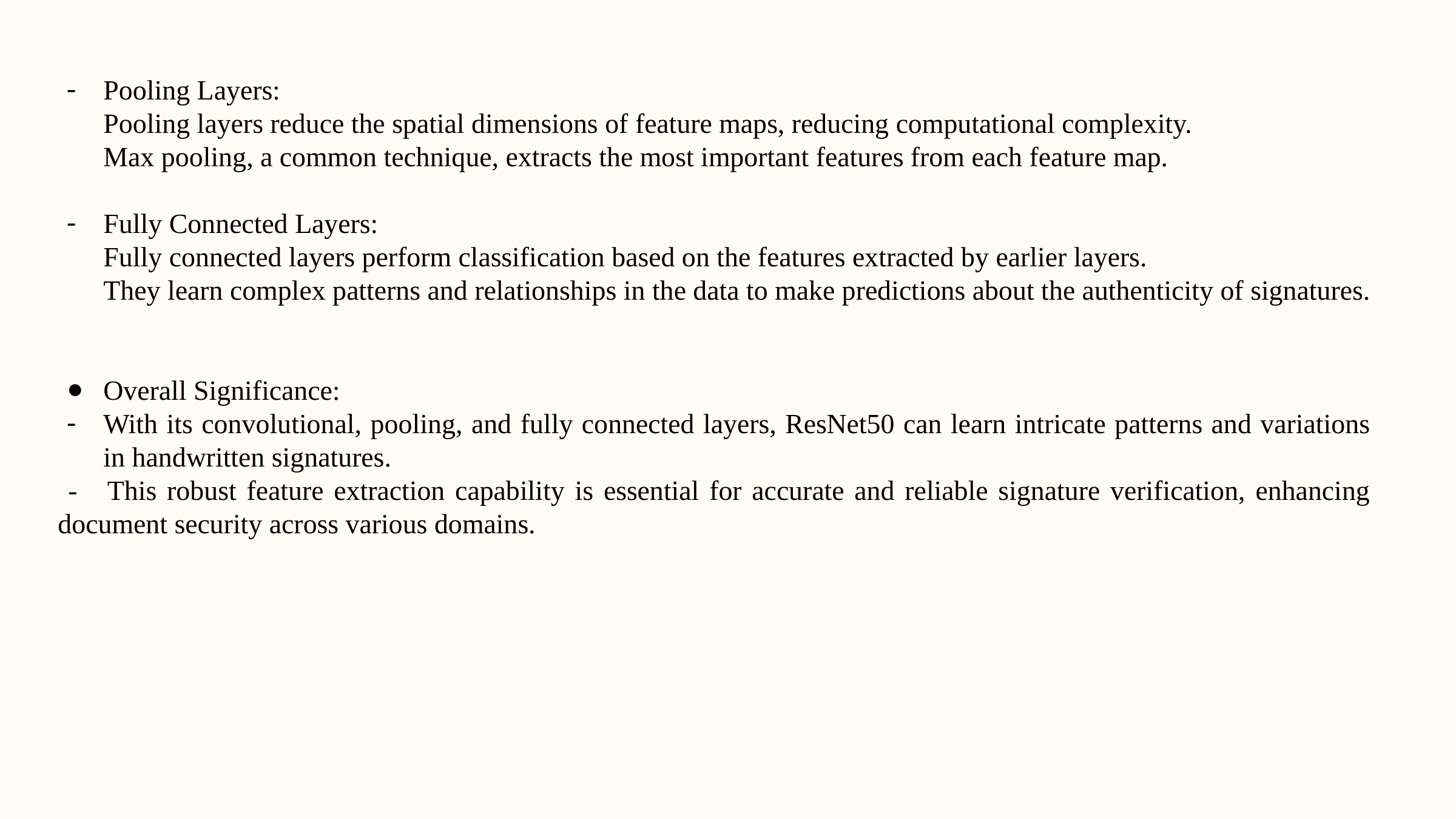

Pooling Layers:
Pooling layers reduce the spatial dimensions of feature maps, reducing computational complexity.
Max pooling, a common technique, extracts the most important features from each feature map.

Fully Connected Layers:
Fully connected layers perform classification based on the features extracted by earlier layers.
They learn complex patterns and relationships in the data to make predictions about the authenticity of signatures.

Overall Significance:
With its convolutional, pooling, and fully connected layers, ResNet50 can learn intricate patterns and variations in handwritten signatures.
 -   This robust feature extraction capability is essential for accurate and reliable signature verification, enhancing document security across various domains.